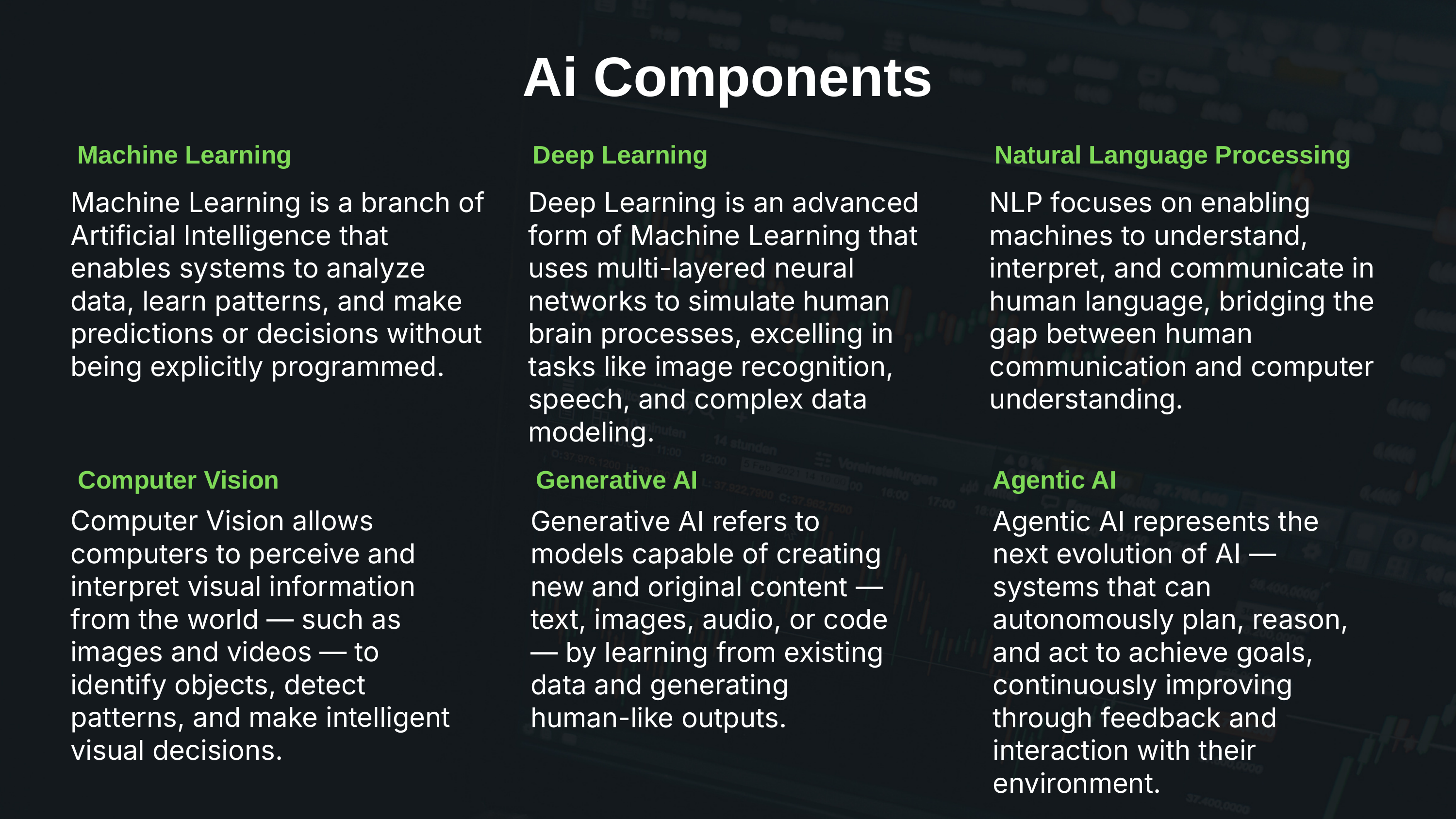

Ai Components
Machine Learning
Deep Learning
Natural Language Processing
Machine Learning is a branch of Artificial Intelligence that enables systems to analyze data, learn patterns, and make predictions or decisions without being explicitly programmed.
Deep Learning is an advanced form of Machine Learning that uses multi-layered neural networks to simulate human brain processes, excelling in tasks like image recognition, speech, and complex data modeling.
NLP focuses on enabling machines to understand, interpret, and communicate in human language, bridging the gap between human communication and computer understanding.
Computer Vision
Generative AI
Agentic AI
Computer Vision allows computers to perceive and interpret visual information from the world — such as images and videos — to identify objects, detect patterns, and make intelligent visual decisions.
Generative AI refers to models capable of creating new and original content — text, images, audio, or code — by learning from existing data and generating human-like outputs.
Agentic AI represents the next evolution of AI — systems that can autonomously plan, reason, and act to achieve goals, continuously improving through feedback and interaction with their environment.